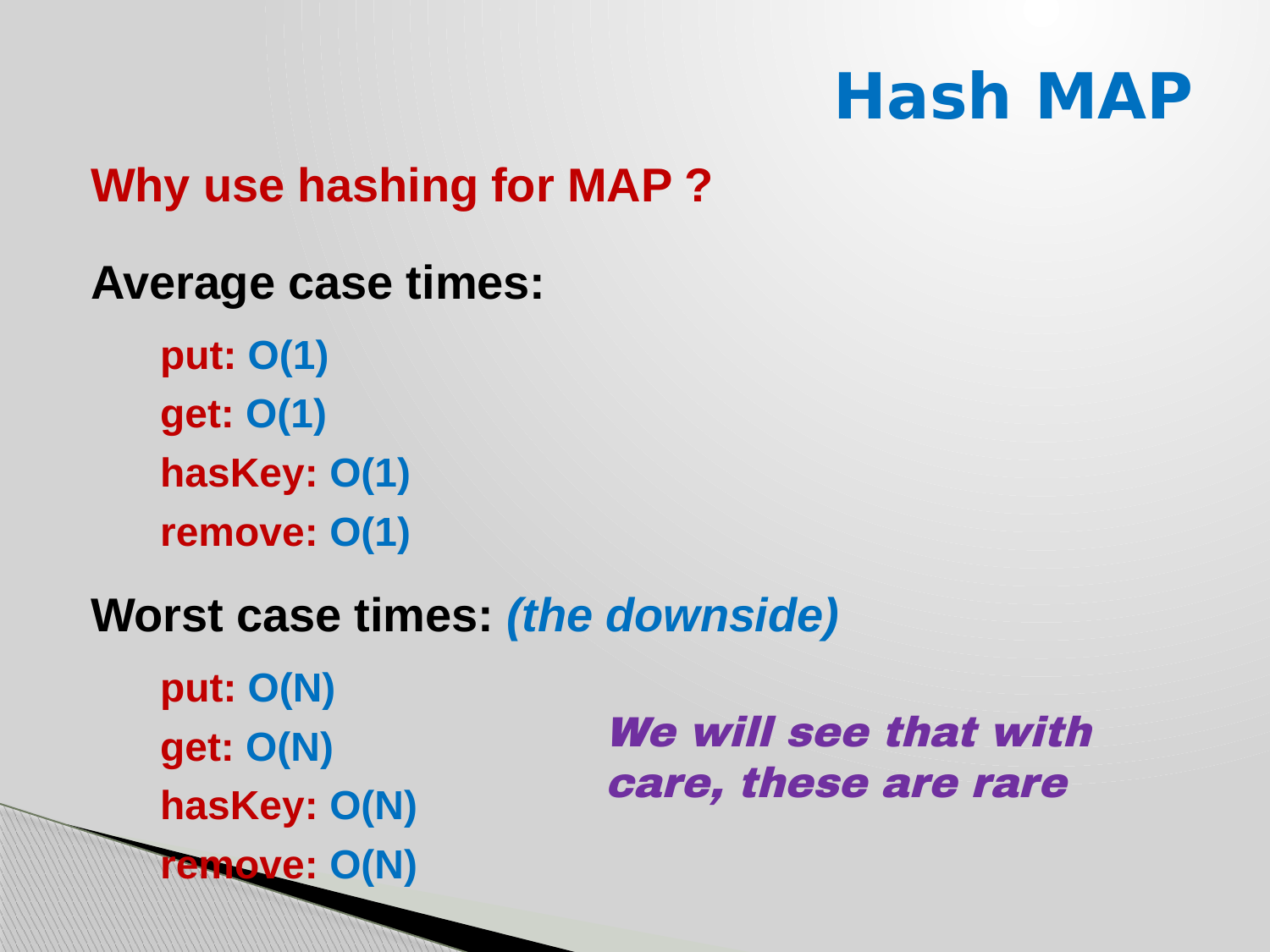

# Hash MAP
Why use hashing for MAP ?
Average case times:
put: O(1)
get: O(1)
hasKey: O(1)
remove: O(1)
Worst case times: (the downside)
put: O(N)
get: O(N)
hasKey: O(N)
remove: O(N)

We will see that with care, these are rare